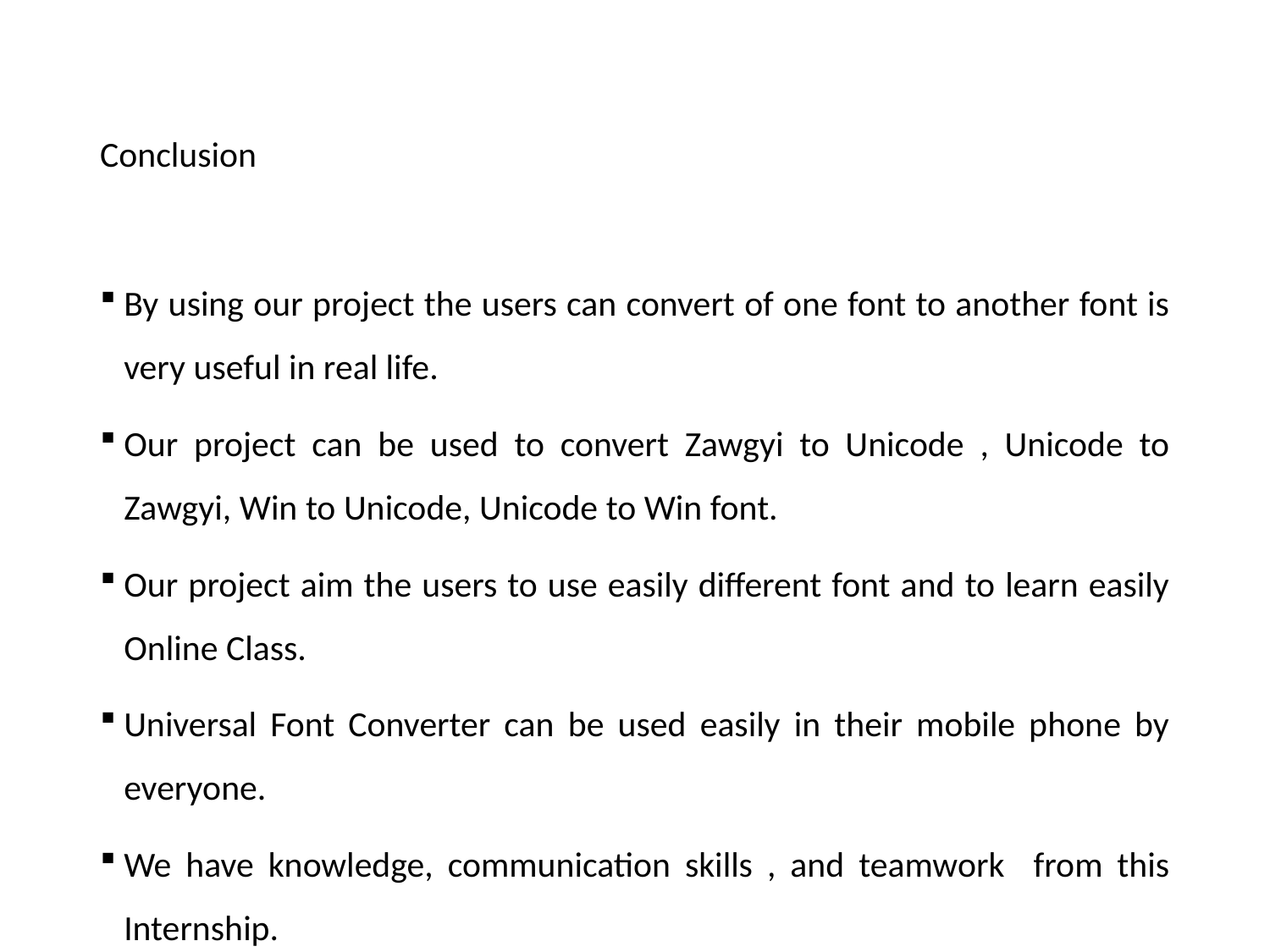

# Conclusion
By using our project the users can convert of one font to another font is very useful in real life.
Our project can be used to convert Zawgyi to Unicode , Unicode to Zawgyi, Win to Unicode, Unicode to Win font.
Our project aim the users to use easily different font and to learn easily Online Class.
Universal Font Converter can be used easily in their mobile phone by everyone.
We have knowledge, communication skills , and teamwork  from this Internship.